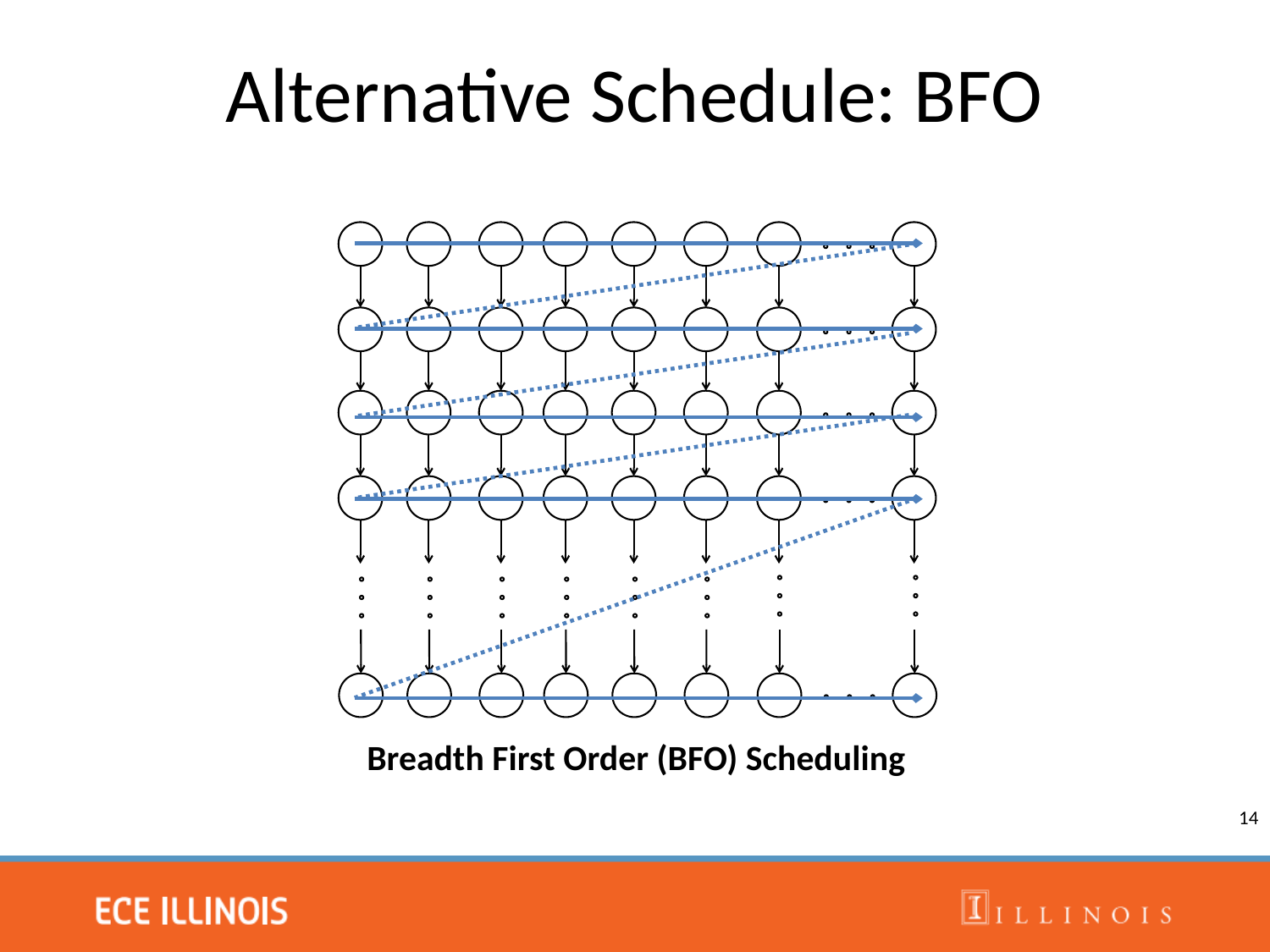

# Alternative Schedule: BFO

Breadth First Order (BFO) Scheduling
14